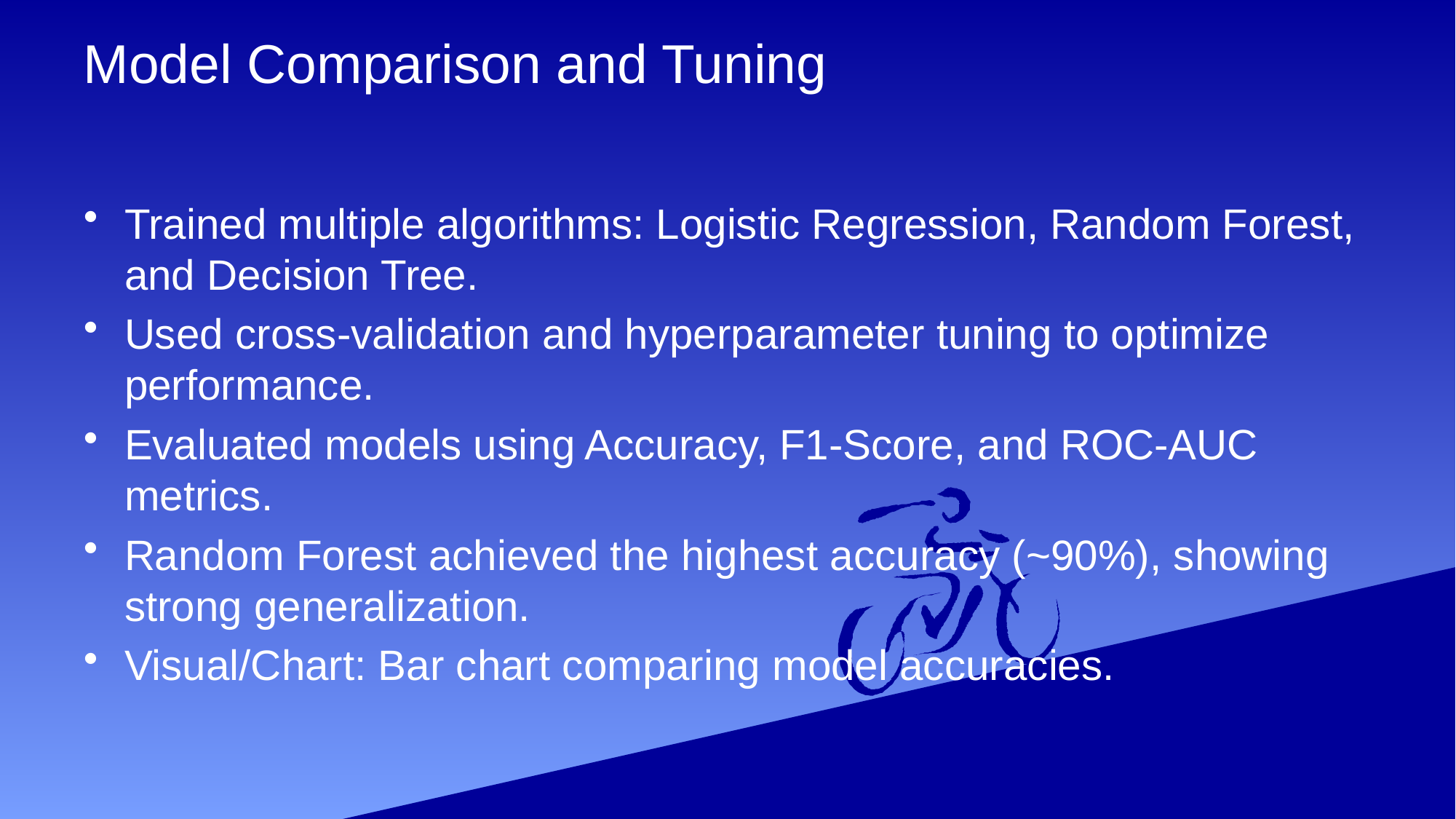

# Model Comparison and Tuning
Trained multiple algorithms: Logistic Regression, Random Forest, and Decision Tree.
Used cross-validation and hyperparameter tuning to optimize performance.
Evaluated models using Accuracy, F1-Score, and ROC-AUC metrics.
Random Forest achieved the highest accuracy (~90%), showing strong generalization.
Visual/Chart: Bar chart comparing model accuracies.